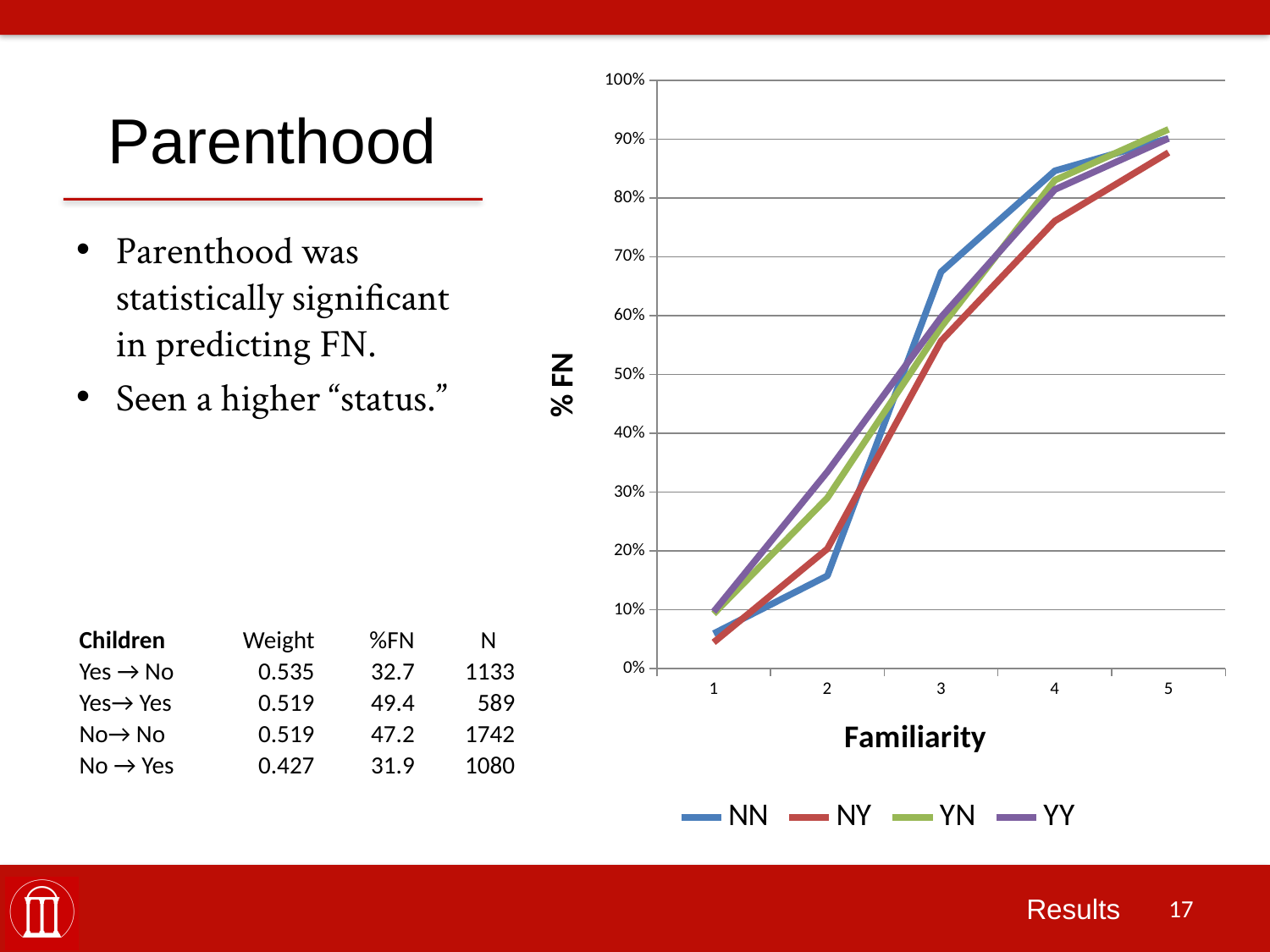

# Parenthood

### Chart

| Category | NN | NY | YN | YY |
|---|---|---|---|---|
| 1.0 | 0.0597014925373134 | 0.0447470817120622 | 0.0931952662721893 | 0.0968280467445743 |
| 2.0 | 0.157894736842105 | 0.203703703703704 | 0.290322580645161 | 0.334615384615385 |
| 3.0 | 0.674418604651163 | 0.556962025316456 | 0.580645161290323 | 0.597297297297297 |
| 4.0 | 0.846153846153846 | 0.760869565217391 | 0.830188679245283 | 0.814285714285714 |
| 5.0 | 0.901273885350318 | 0.87719298245614 | 0.916666666666667 | 0.901273885350318 |
Parenthood was statistically significant in predicting FN.
Seen a higher “status.”
| Children | Weight | %FN | N |
| --- | --- | --- | --- |
| Yes → No | 0.535 | 32.7 | 1133 |
| Yes→ Yes | 0.519 | 49.4 | 589 |
| No→ No | 0.519 | 47.2 | 1742 |
| No → Yes | 0.427 | 31.9 | 1080 |
|  |  |  |  |
Results
17